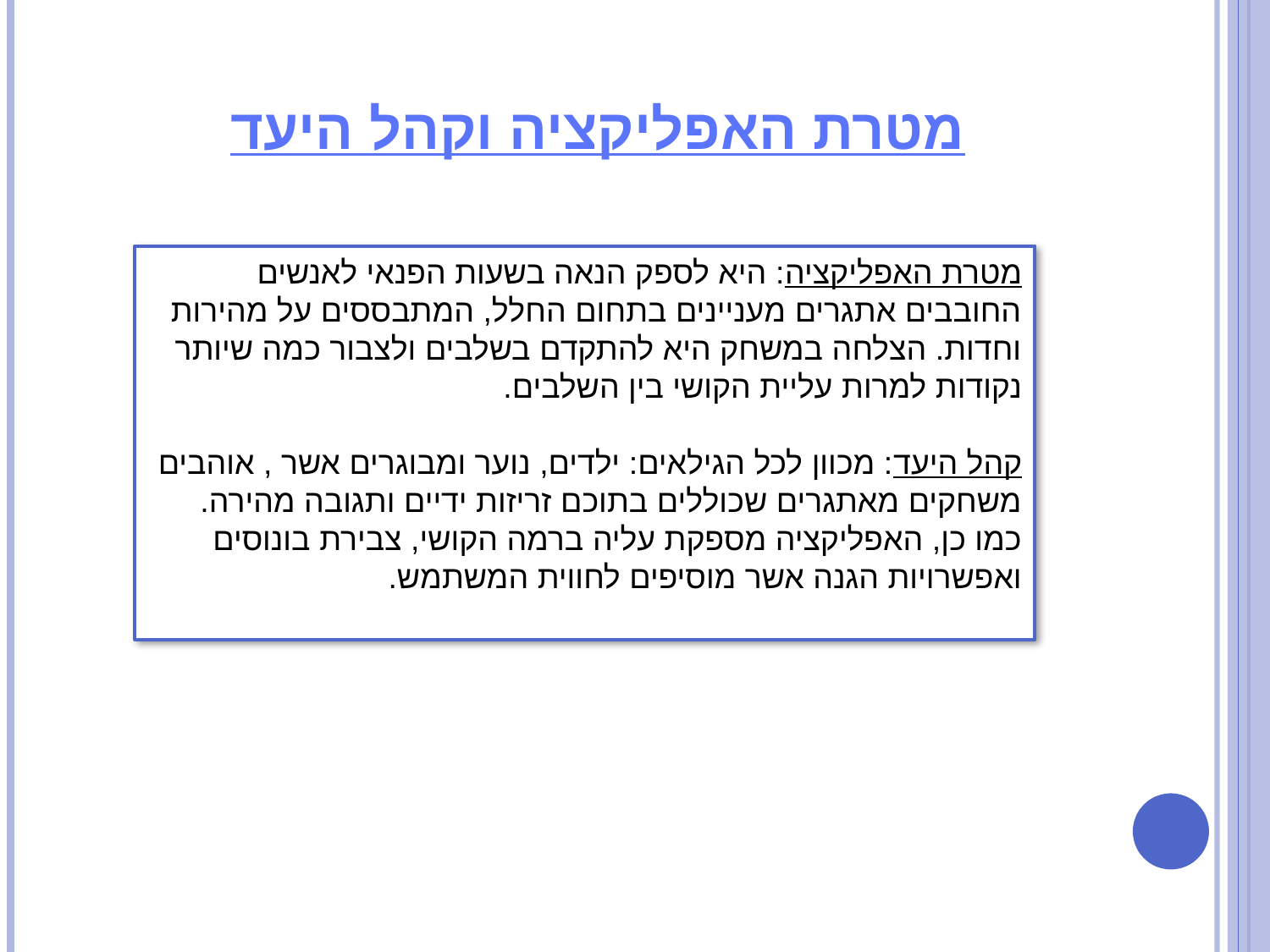

מטרת האפליקציה וקהל היעד
מטרת האפליקציה: היא לספק הנאה בשעות הפנאי לאנשים החובבים אתגרים מעניינים בתחום החלל, המתבססים על מהירות וחדות. הצלחה במשחק היא להתקדם בשלבים ולצבור כמה שיותר נקודות למרות עליית הקושי בין השלבים.

קהל היעד: מכוון לכל הגילאים: ילדים, נוער ומבוגרים אשר , אוהבים משחקים מאתגרים שכוללים בתוכם זריזות ידיים ותגובה מהירה. כמו כן, האפליקציה מספקת עליה ברמה הקושי, צבירת בונוסים ואפשרויות הגנה אשר מוסיפים לחווית המשתמש.